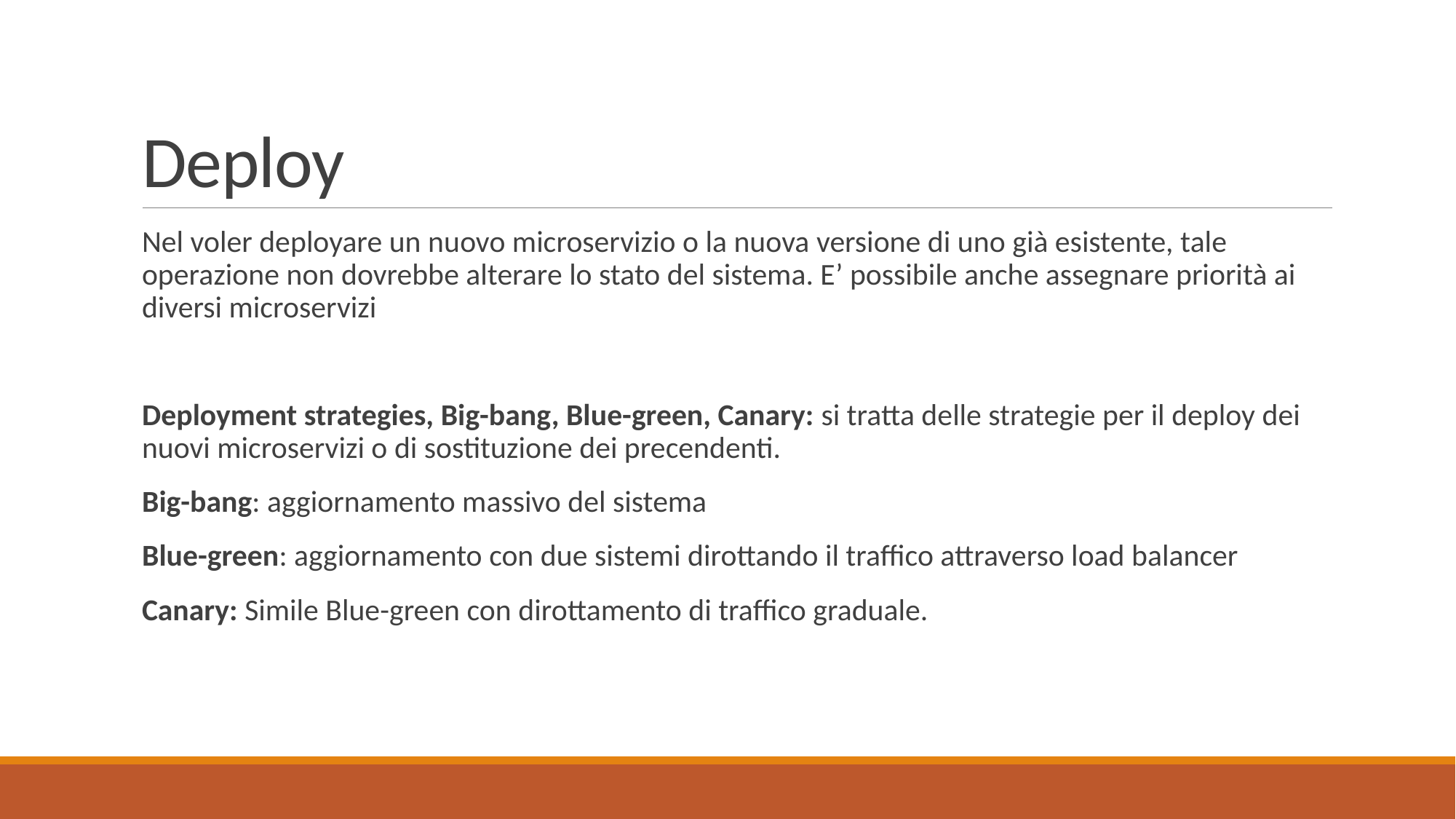

# Deploy
Nel voler deployare un nuovo microservizio o la nuova versione di uno già esistente, tale operazione non dovrebbe alterare lo stato del sistema. E’ possibile anche assegnare priorità ai diversi microservizi

Deployment strategies, Big-bang, Blue-green, Canary: si tratta delle strategie per il deploy dei nuovi microservizi o di sostituzione dei precendenti.
Big-bang: aggiornamento massivo del sistema
Blue-green: aggiornamento con due sistemi dirottando il traffico attraverso load balancer
Canary: Simile Blue-green con dirottamento di traffico graduale.